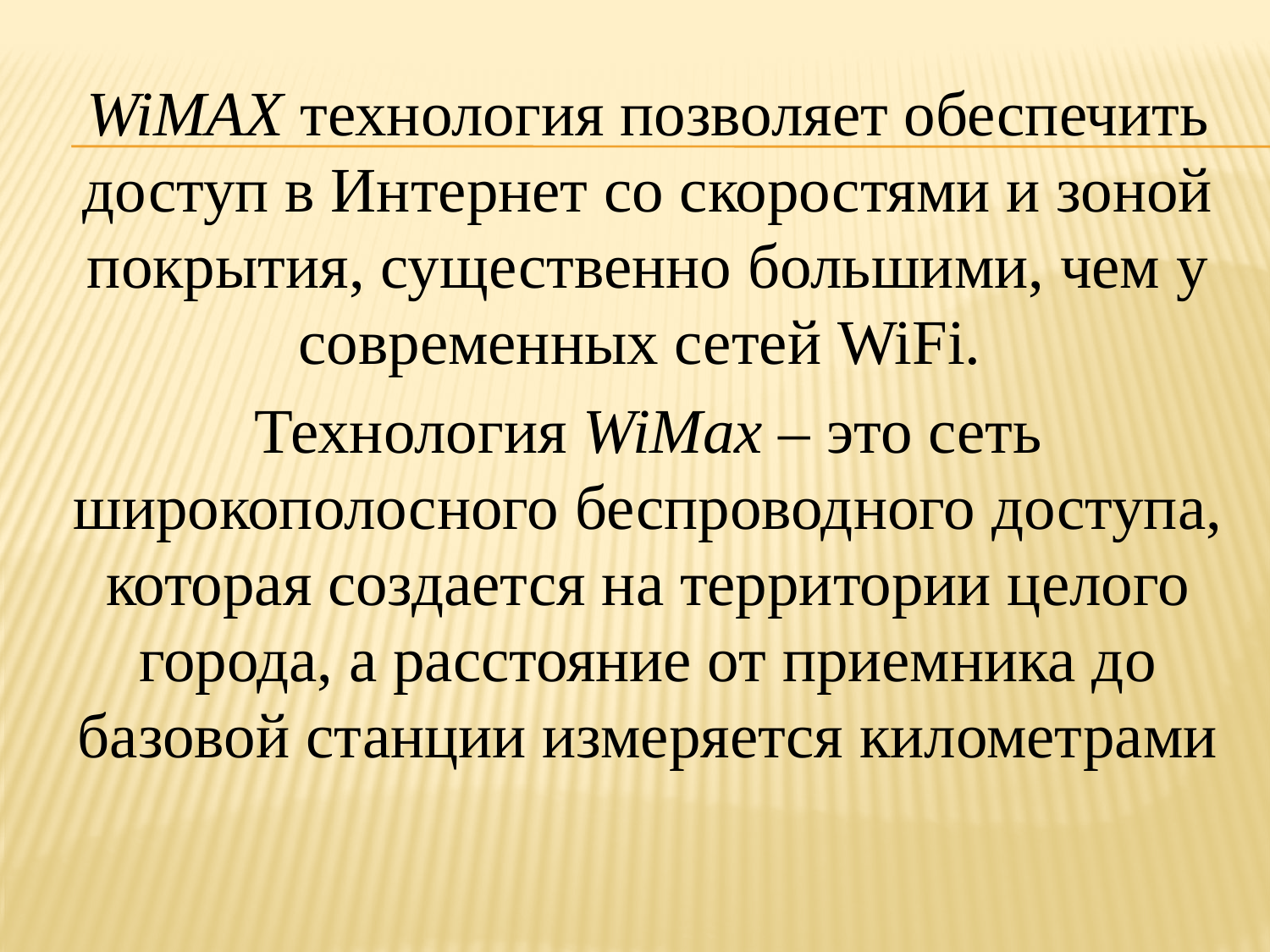

WiMAX технология позволяет обеспечить доступ в Интернет со скоростями и зоной покрытия, существенно большими, чем у современных сетей WiFi.
Технология WiMax – это сеть широкополосного беспроводного доступа, которая создается на территории целого города, а расстояние от приемника до базовой станции измеряется километрами